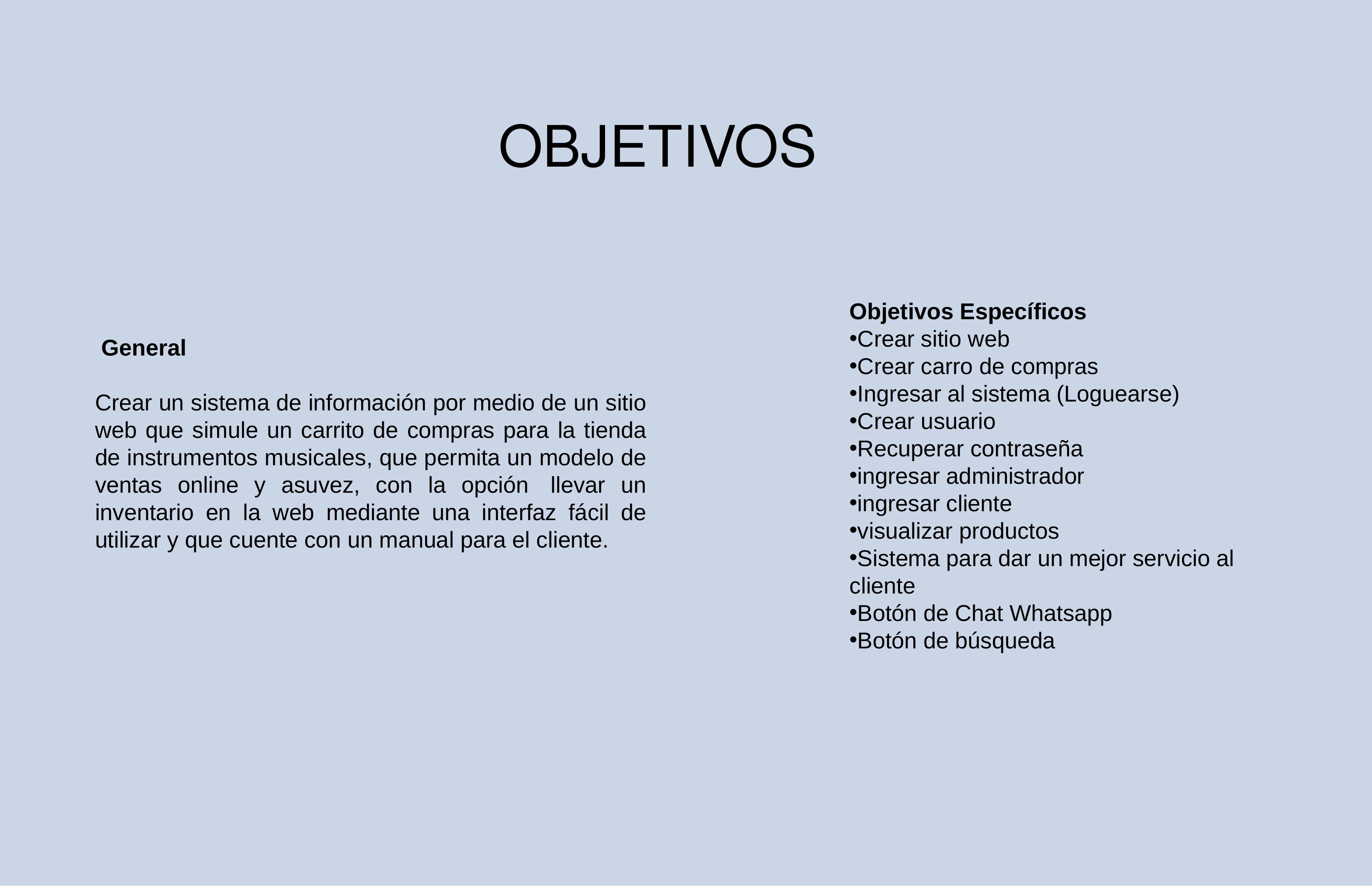

OBJETIVOS
Objetivos Específicos
Crear sitio web
Crear carro de compras
Ingresar al sistema (Loguearse)
Crear usuario
Recuperar contraseña
ingresar administrador
ingresar cliente
visualizar productos
Sistema para dar un mejor servicio al cliente
Botón de Chat Whatsapp
Botón de búsqueda
 General
Crear un sistema de información por medio de un sitio web que simule un carrito de compras para la tienda de instrumentos musicales, que permita un modelo de ventas online y asuvez, con la opción  llevar un inventario en la web mediante una interfaz fácil de utilizar y que cuente con un manual para el cliente.